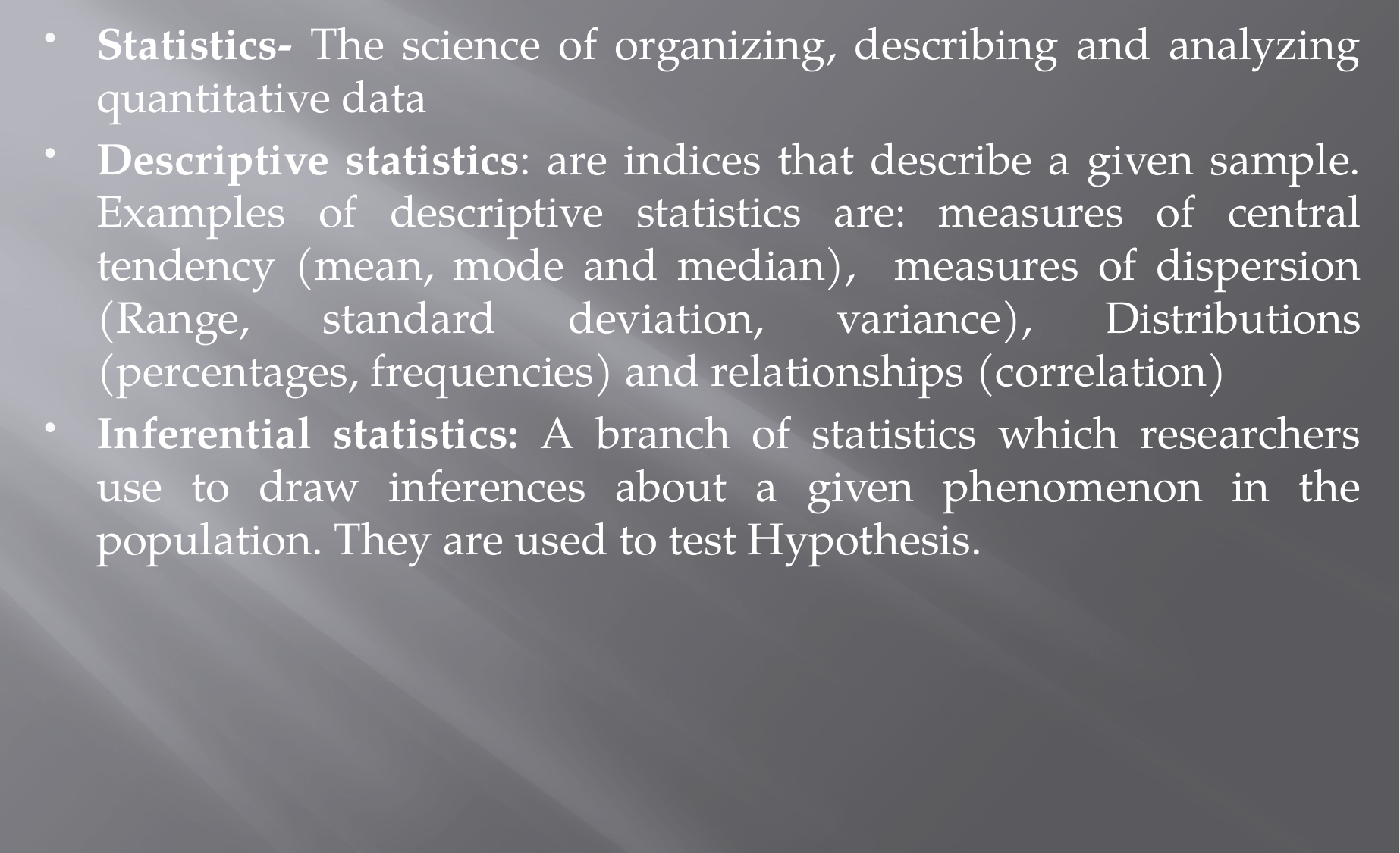

Statistics- The science of organizing, describing and analyzing quantitative data
Descriptive statistics: are indices that describe a given sample. Examples of descriptive statistics are: measures of central tendency (mean, mode and median),  measures of dispersion (Range, standard deviation, variance), Distributions (percentages, frequencies) and relationships (correlation)
Inferential statistics: A branch of statistics which researchers use to draw inferences about a given phenomenon in the population. They are used to test Hypothesis.